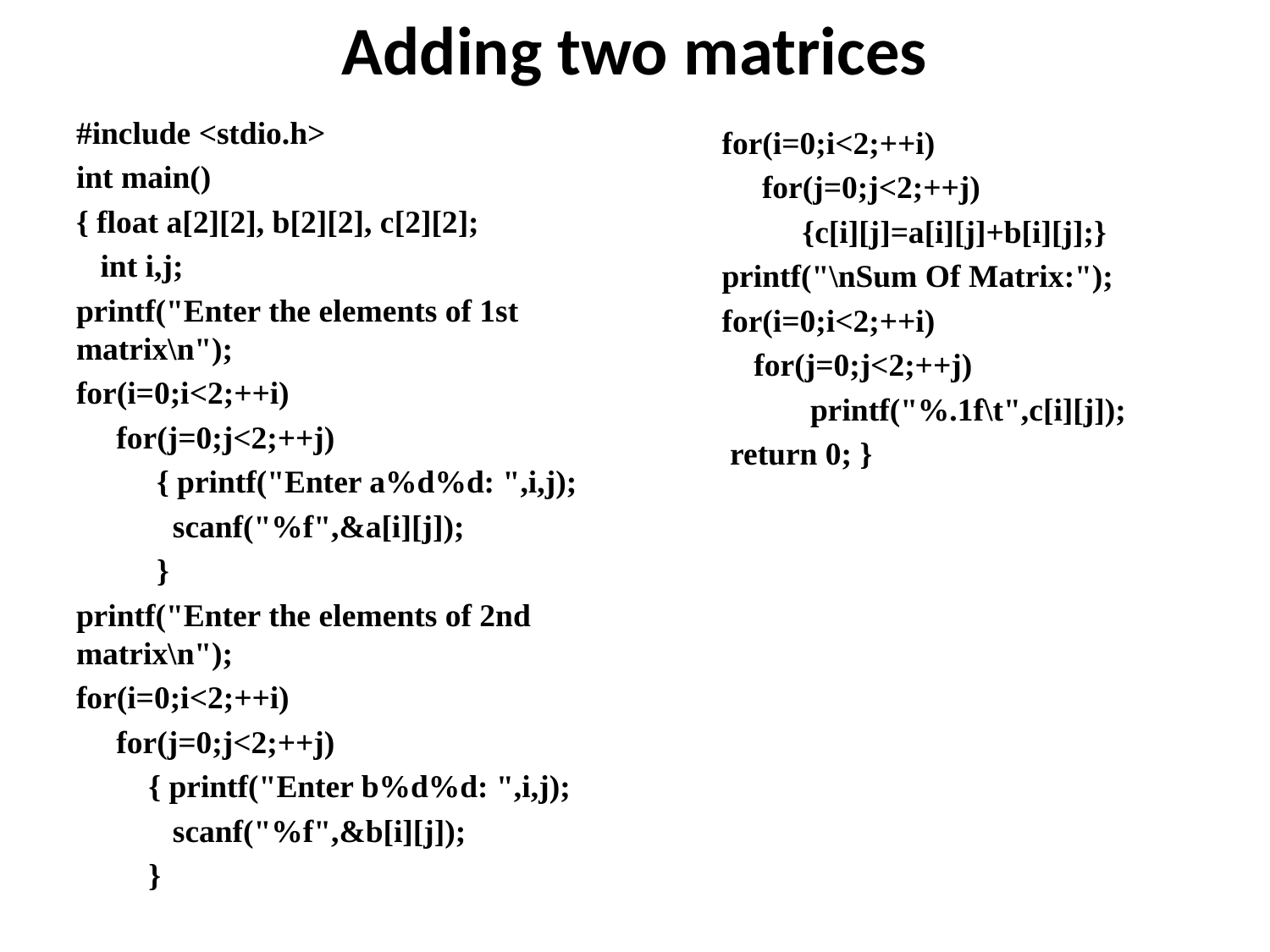

# Adding two matrices
#include <stdio.h>
int main()
{ float a[2][2], b[2][2], c[2][2];
   int i,j;
printf("Enter the elements of 1st matrix\n");
for(i=0;i<2;++i)
     for(j=0;j<2;++j)
          { printf("Enter a%d%d: ",i,j);
            scanf("%f",&a[i][j]);
          }
printf("Enter the elements of 2nd matrix\n");
for(i=0;i<2;++i)
     for(j=0;j<2;++j)
         { printf("Enter b%d%d: ",i,j);
            scanf("%f",&b[i][j]);
         }

for(i=0;i<2;++i)
     for(j=0;j<2;++j)
          {c[i][j]=a[i][j]+b[i][j];}
printf("\nSum Of Matrix:");
for(i=0;i<2;++i)
    for(j=0;j<2;++j)
           printf("%.1f\t",c[i][j]);
 return 0; }